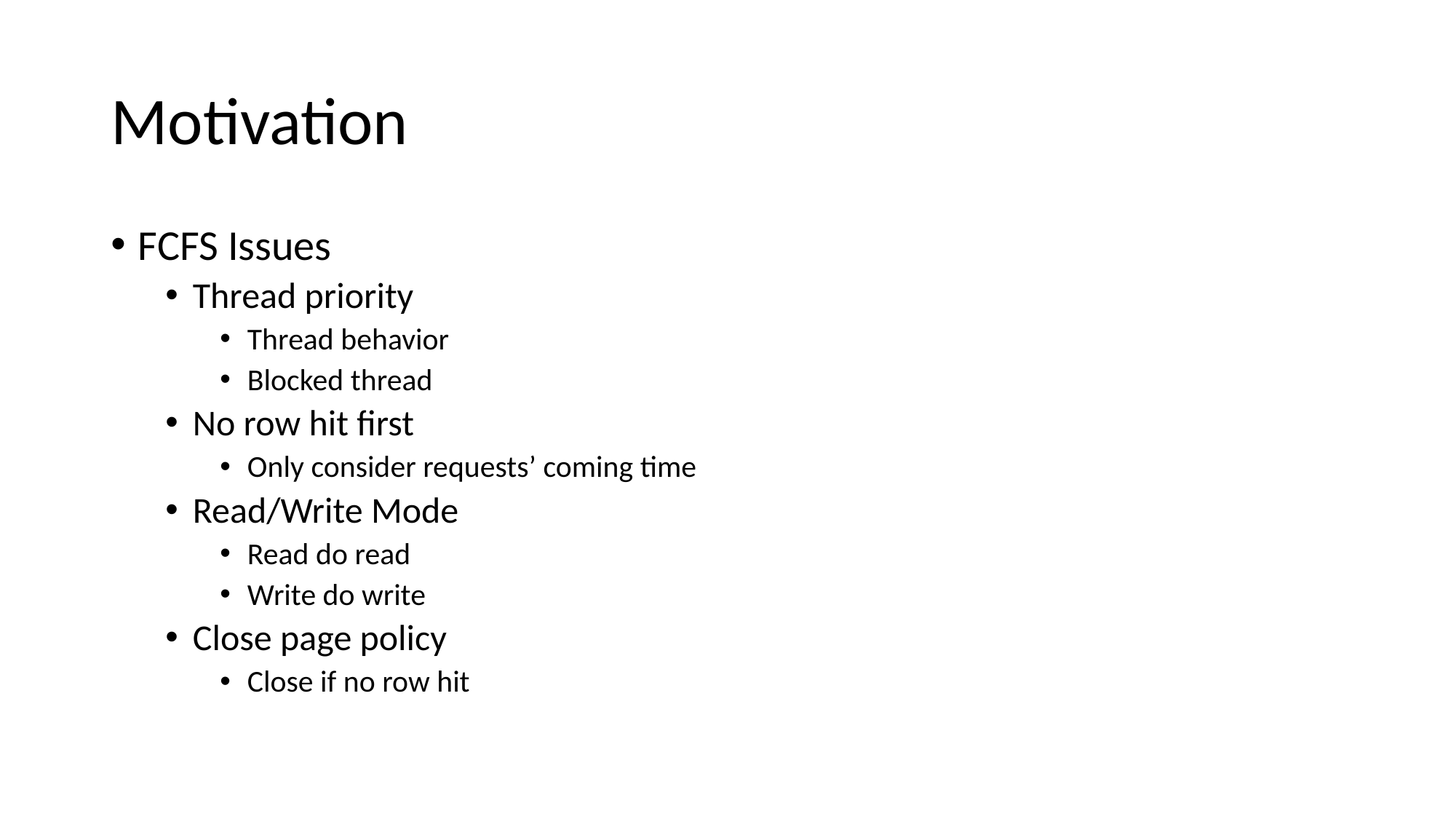

# Motivation
FCFS Issues
Thread priority
Thread behavior
Blocked thread
No row hit first
Only consider requests’ coming time
Read/Write Mode
Read do read
Write do write
Close page policy
Close if no row hit